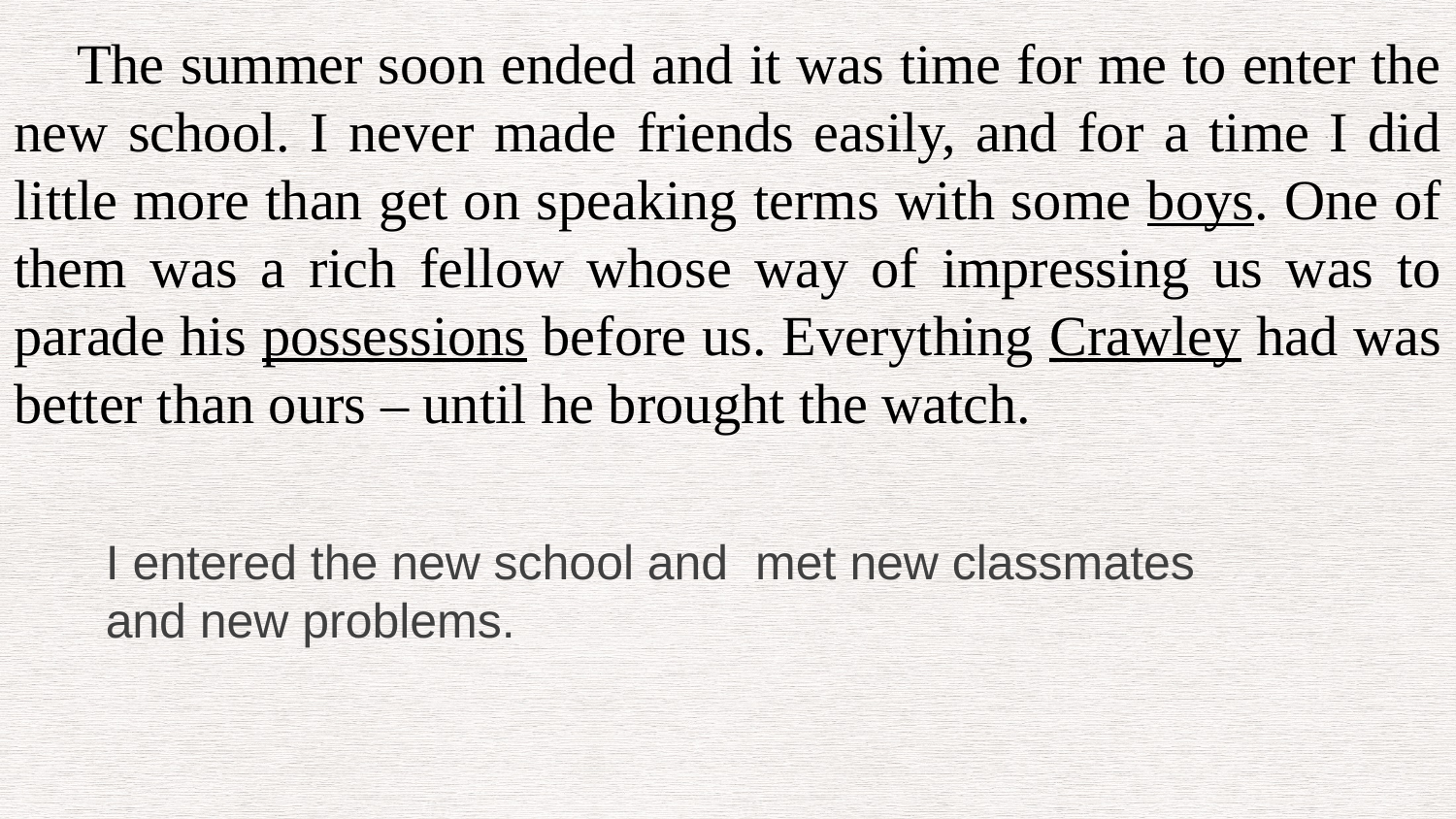

The summer soon ended and it was time for me to enter the new school. I never made friends easily, and for a time I did little more than get on speaking terms with some boys. One of them was a rich fellow whose way of impressing us was to parade his possessions before us. Everything Crawley had was better than ours – until he brought the watch.

I entered the new school and  met new classmates
and new problems.